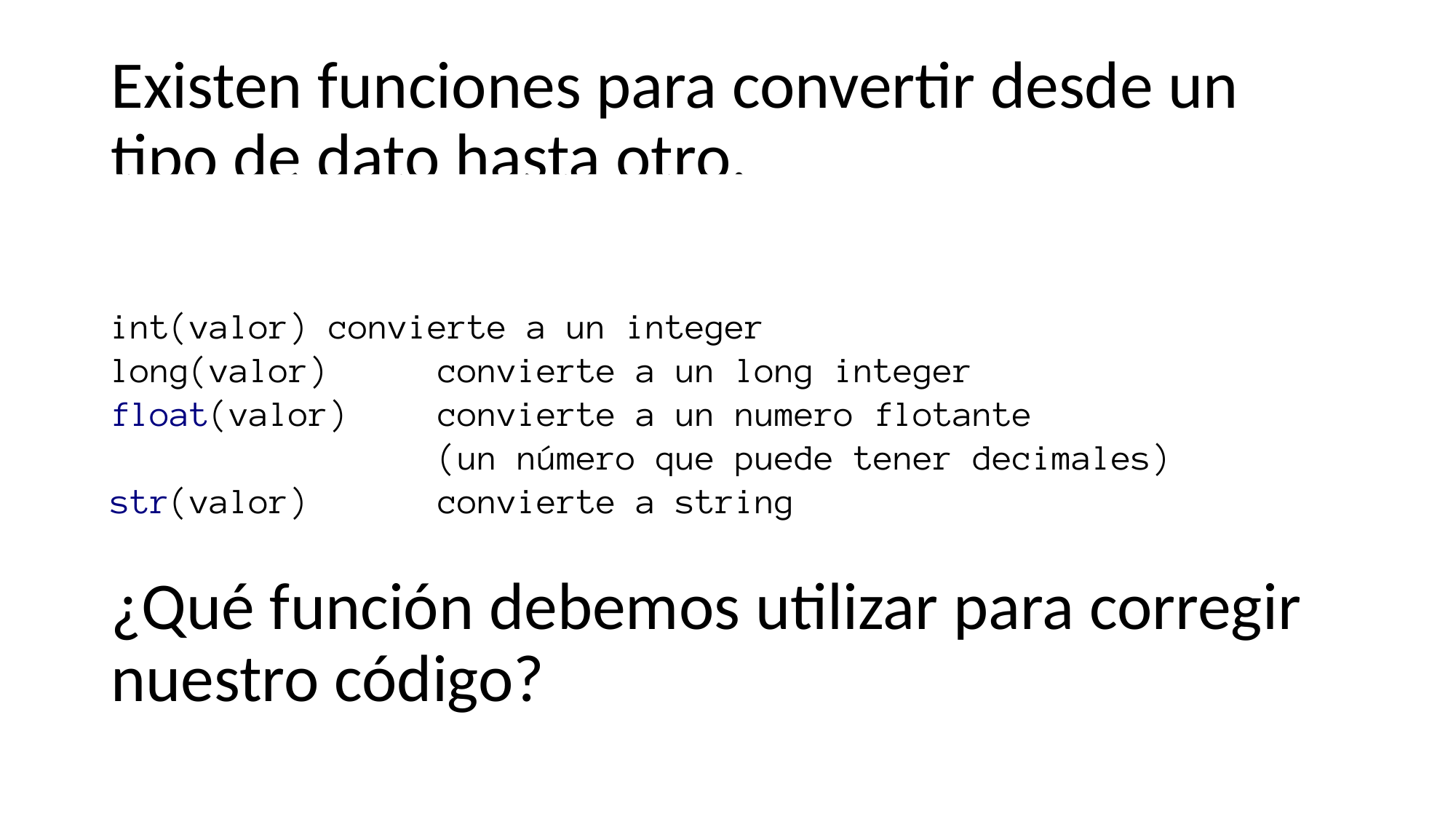

# Existen funciones para convertir desde un tipo de dato hasta otro.
int(valor) 	convierte a un integer
long(valor)   	convierte a un long integer
float(valor)   	convierte a un numero flotante
             	(un número que puede tener decimales)
str(valor)     	convierte a string
¿Qué función debemos utilizar para corregir nuestro código?